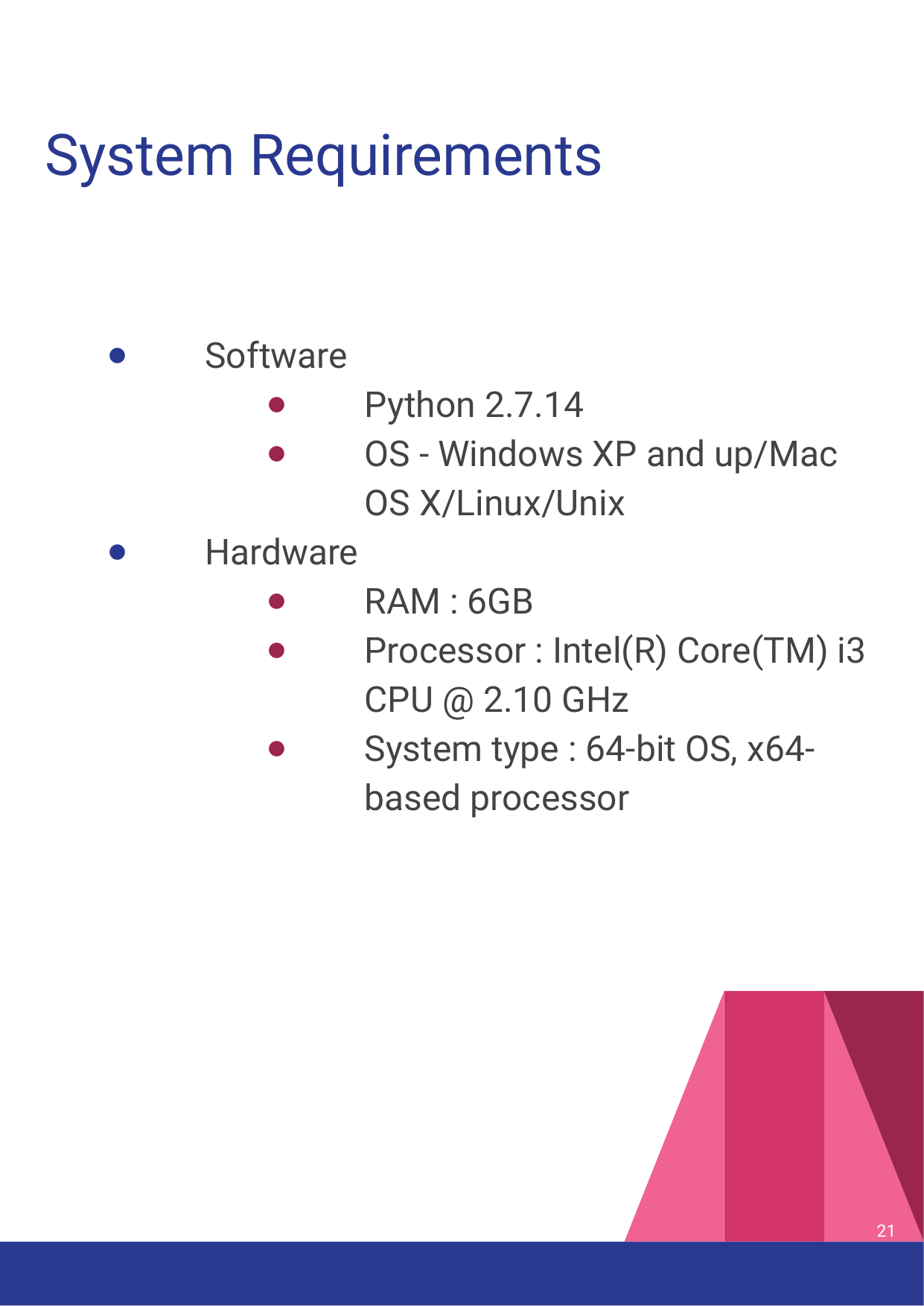

# System Requirements
Software
Python 2.7.14
OS - Windows XP and up/Mac OS X/Linux/Unix
Hardware
RAM : 6GB
Processor : Intel(R) Core(TM) i3 CPU @ 2.10 GHz
System type : 64-bit OS, x64-based processor

21